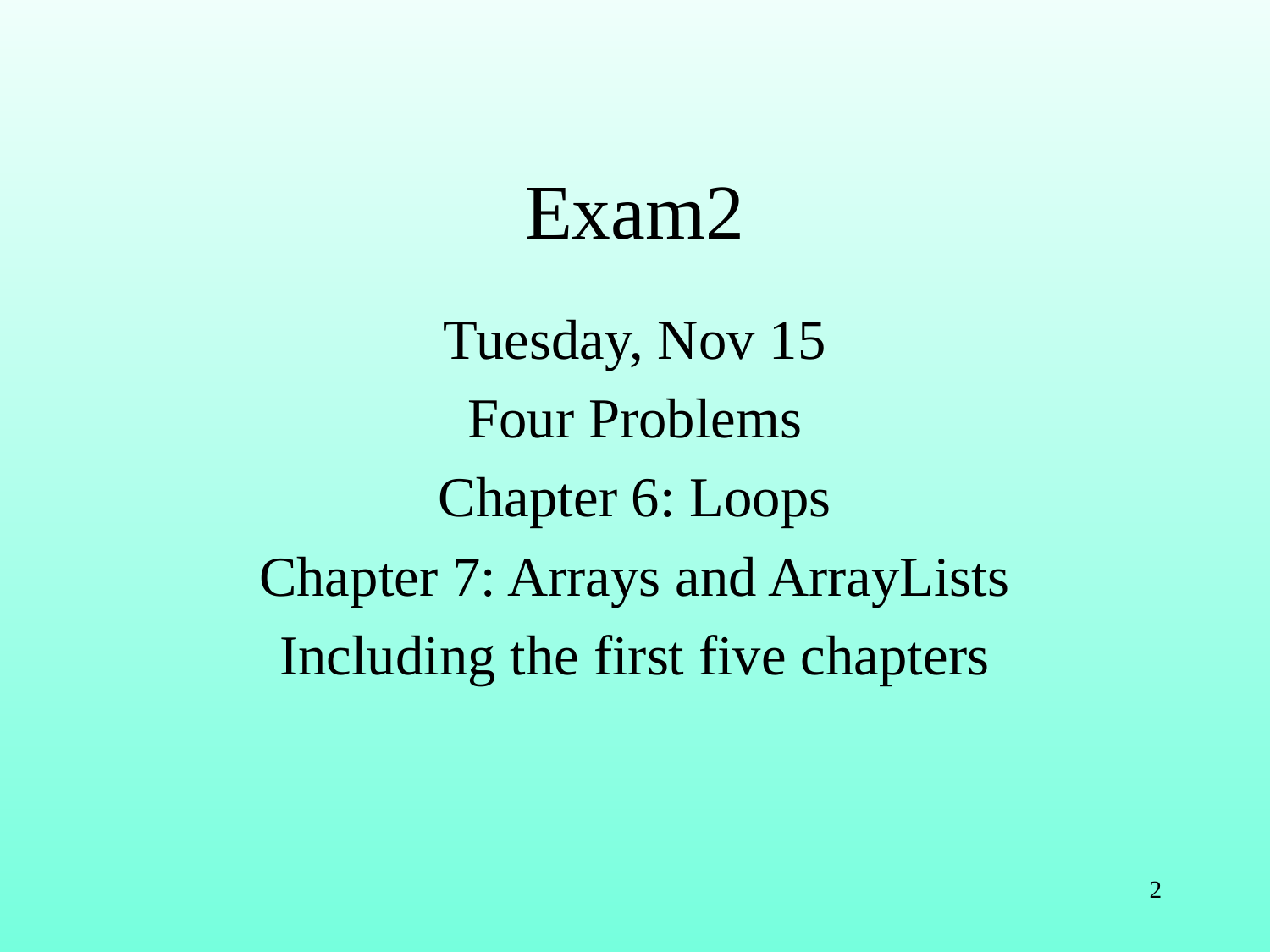

# Exam2
Tuesday, Nov 15
Four Problems
Chapter 6: Loops
Chapter 7: Arrays and ArrayLists
Including the first five chapters
2